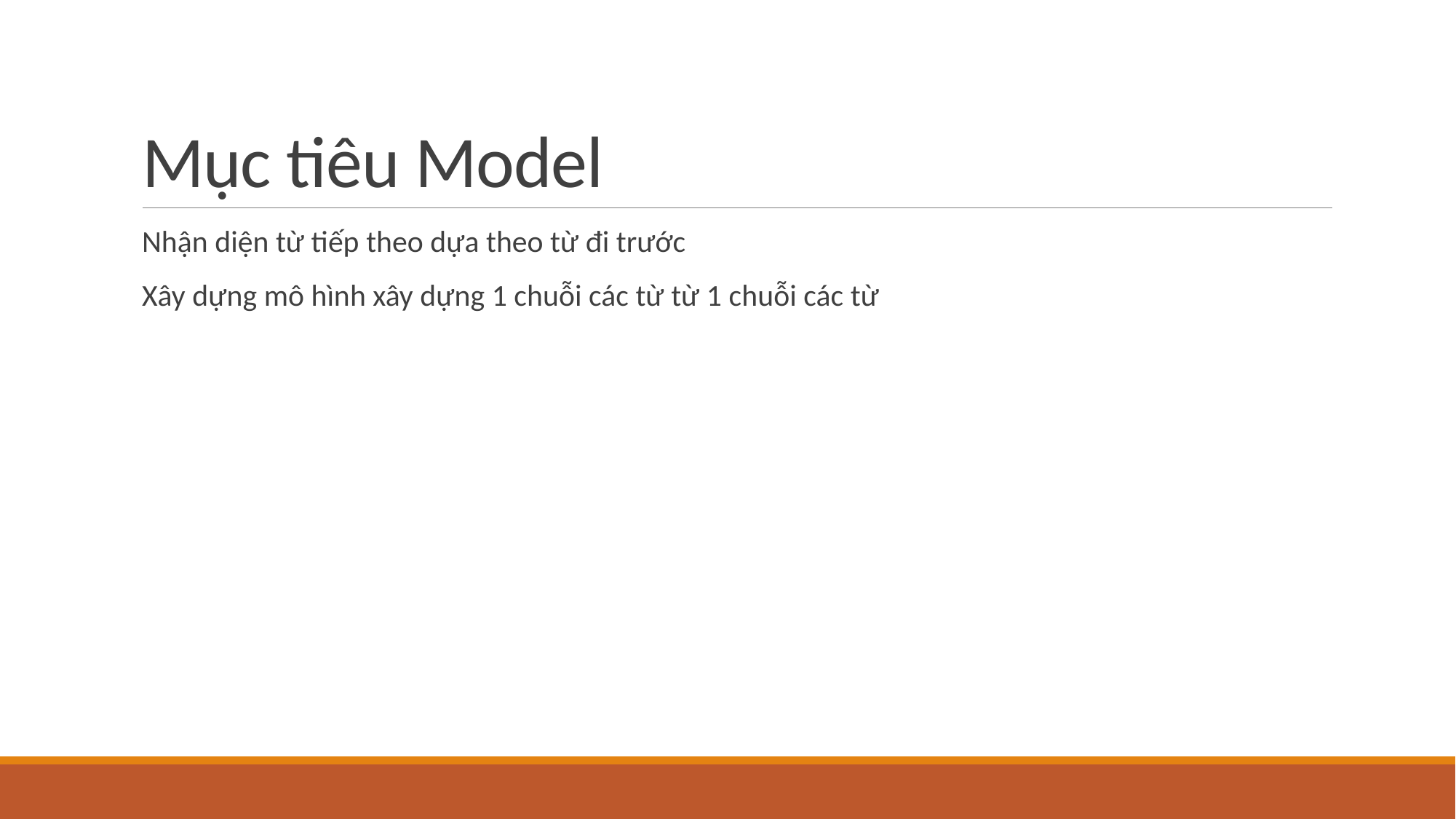

# Mục tiêu Model
Nhận diện từ tiếp theo dựa theo từ đi trước
Xây dựng mô hình xây dựng 1 chuỗi các từ từ 1 chuỗi các từ